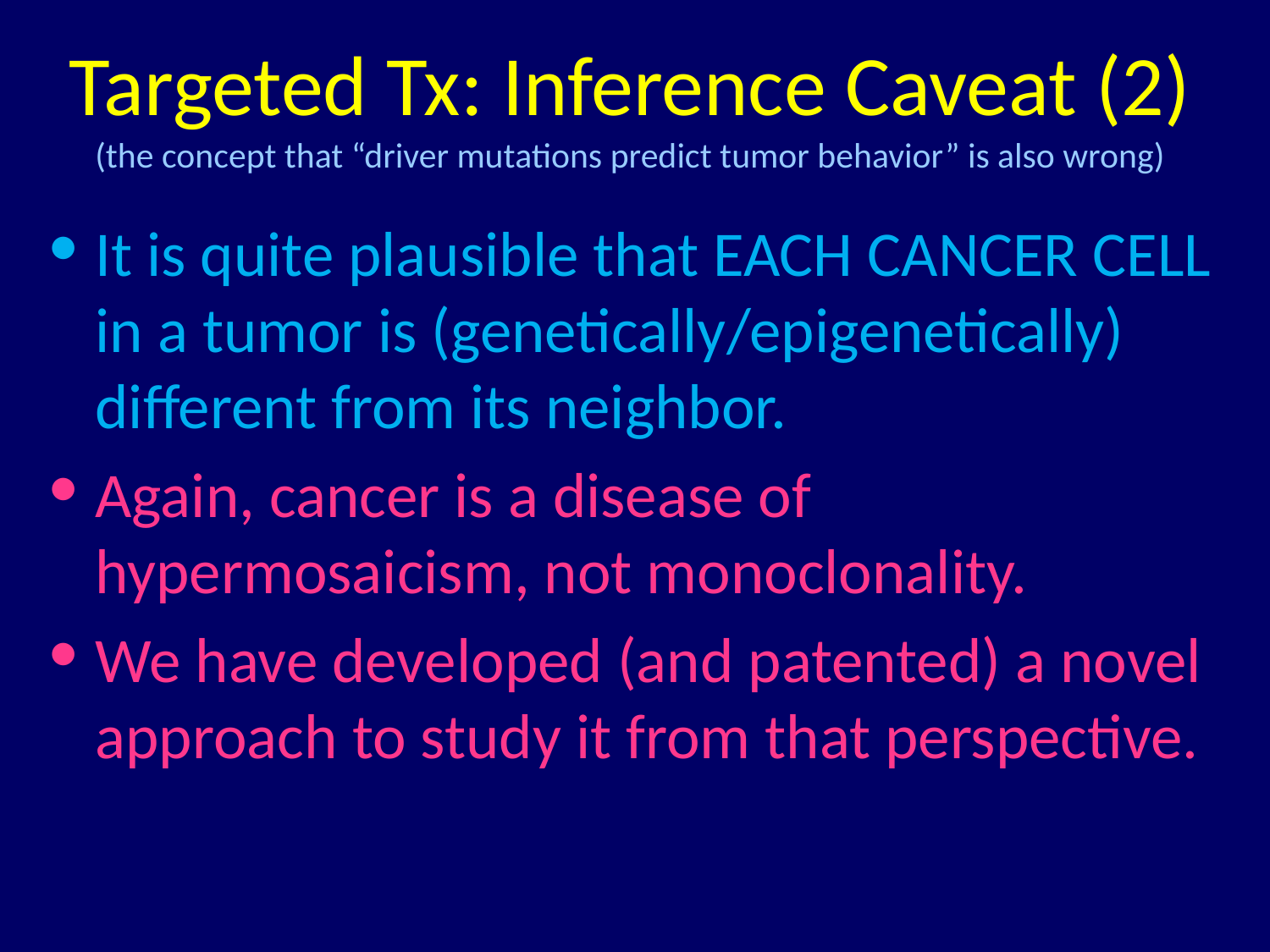

# Targeted Tx: Inference Caveat (2) (the concept that “driver mutations predict tumor behavior” is also wrong)
It is quite plausible that EACH CANCER CELL in a tumor is (genetically/epigenetically) different from its neighbor.
Again, cancer is a disease of hypermosaicism, not monoclonality.
We have developed (and patented) a novel approach to study it from that perspective.